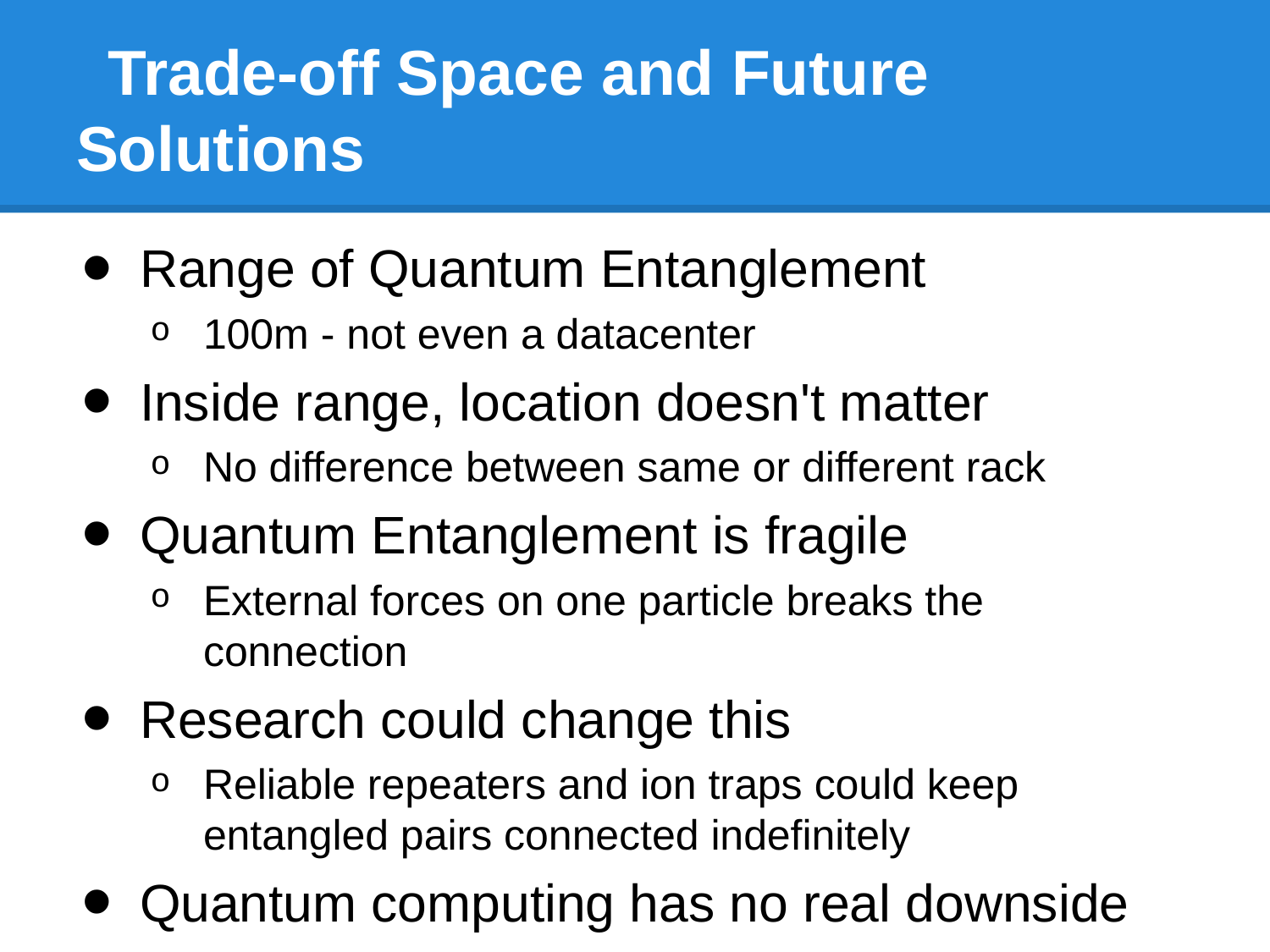

# Trade-off Space and Future Solutions
Range of Quantum Entanglement
100m - not even a datacenter
Inside range, location doesn't matter
No difference between same or different rack
Quantum Entanglement is fragile
External forces on one particle breaks the connection
Research could change this
Reliable repeaters and ion traps could keep entangled pairs connected indefinitely
Quantum computing has no real downside
Faster, more secure, and smaller